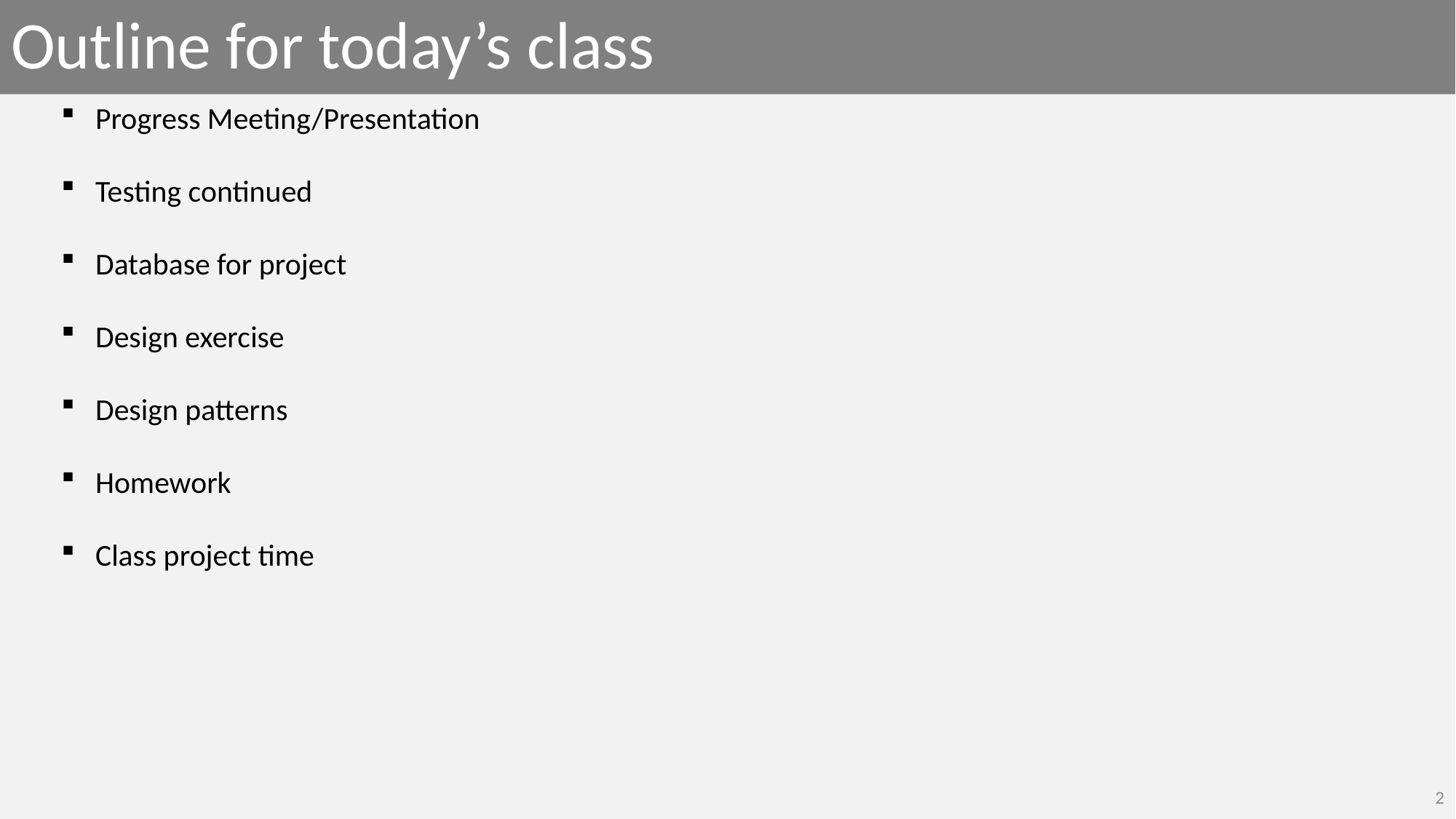

# Outline for today’s class
Progress Meeting/Presentation

Testing continued

Database for project

Design exercise

Design patterns

Homework

Class project time

2